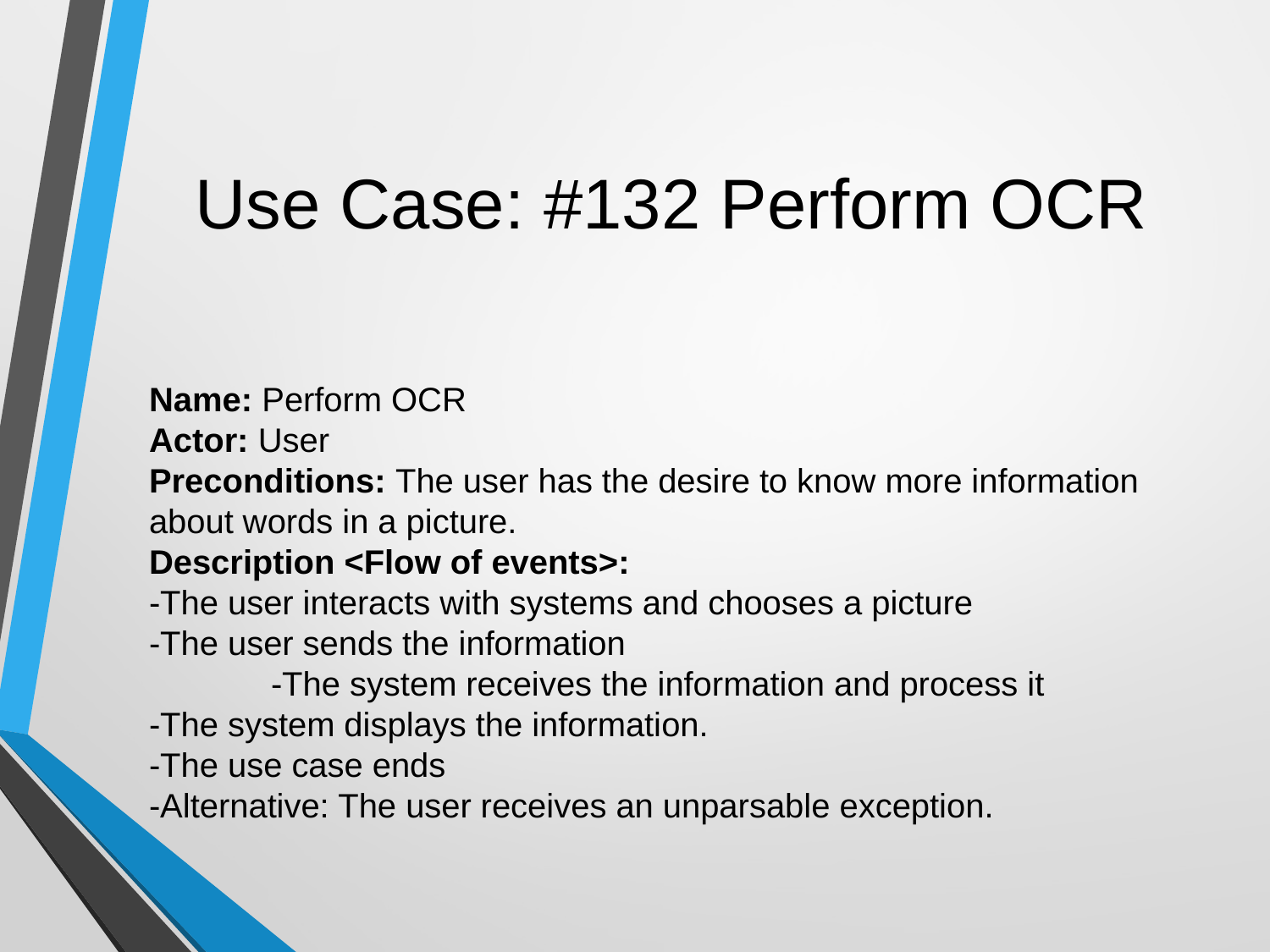

# Use Case: #132 Perform OCR
Name: Perform OCR
Actor: User
Preconditions: The user has the desire to know more information about words in a picture.
Description <Flow of events>:
-The user interacts with systems and chooses a picture
-The user sends the information
	-The system receives the information and process it
-The system displays the information.
-The use case ends
-Alternative: The user receives an unparsable exception.